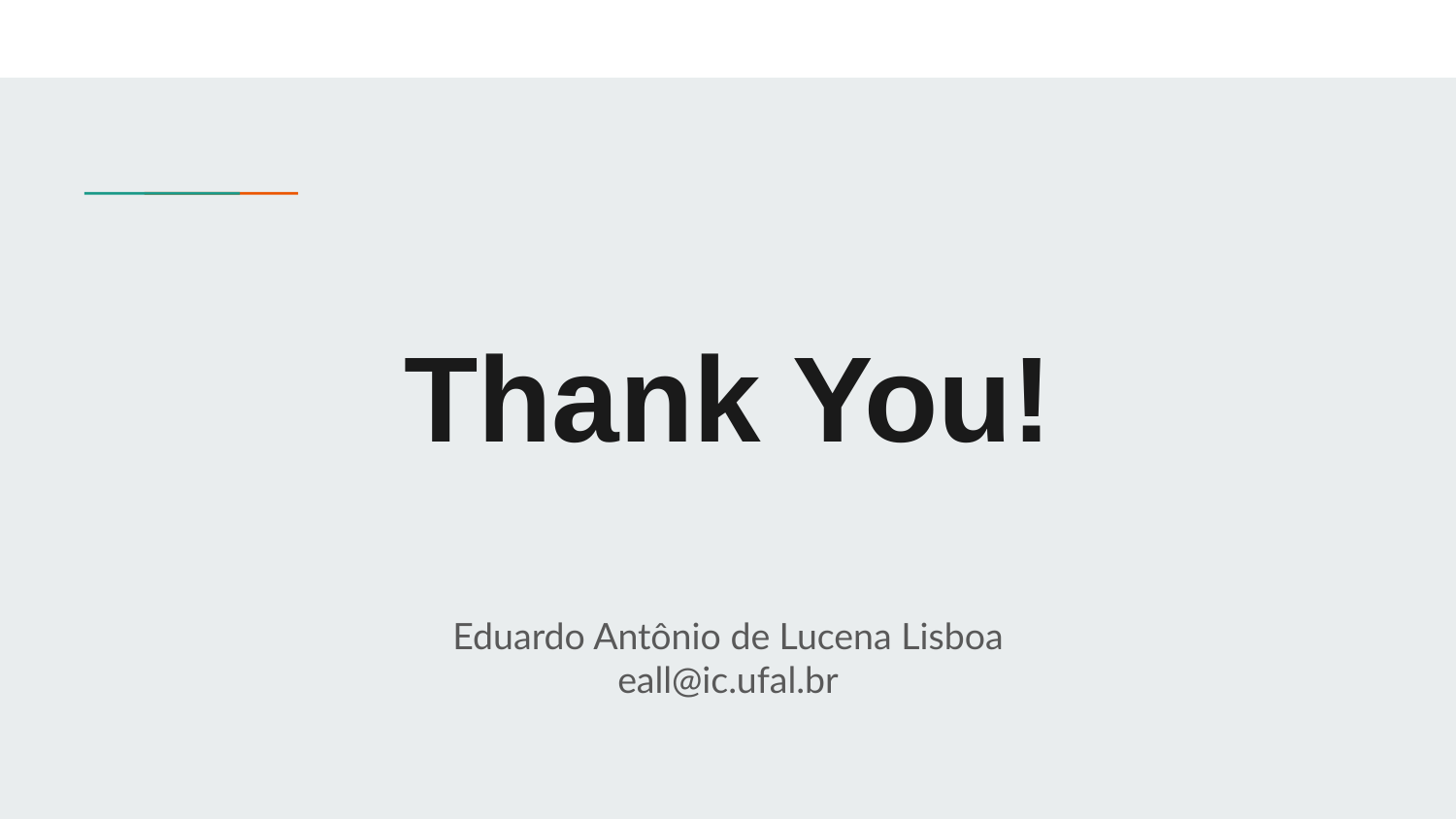

# Thank You!
Eduardo Antônio de Lucena Lisboa
eall@ic.ufal.br